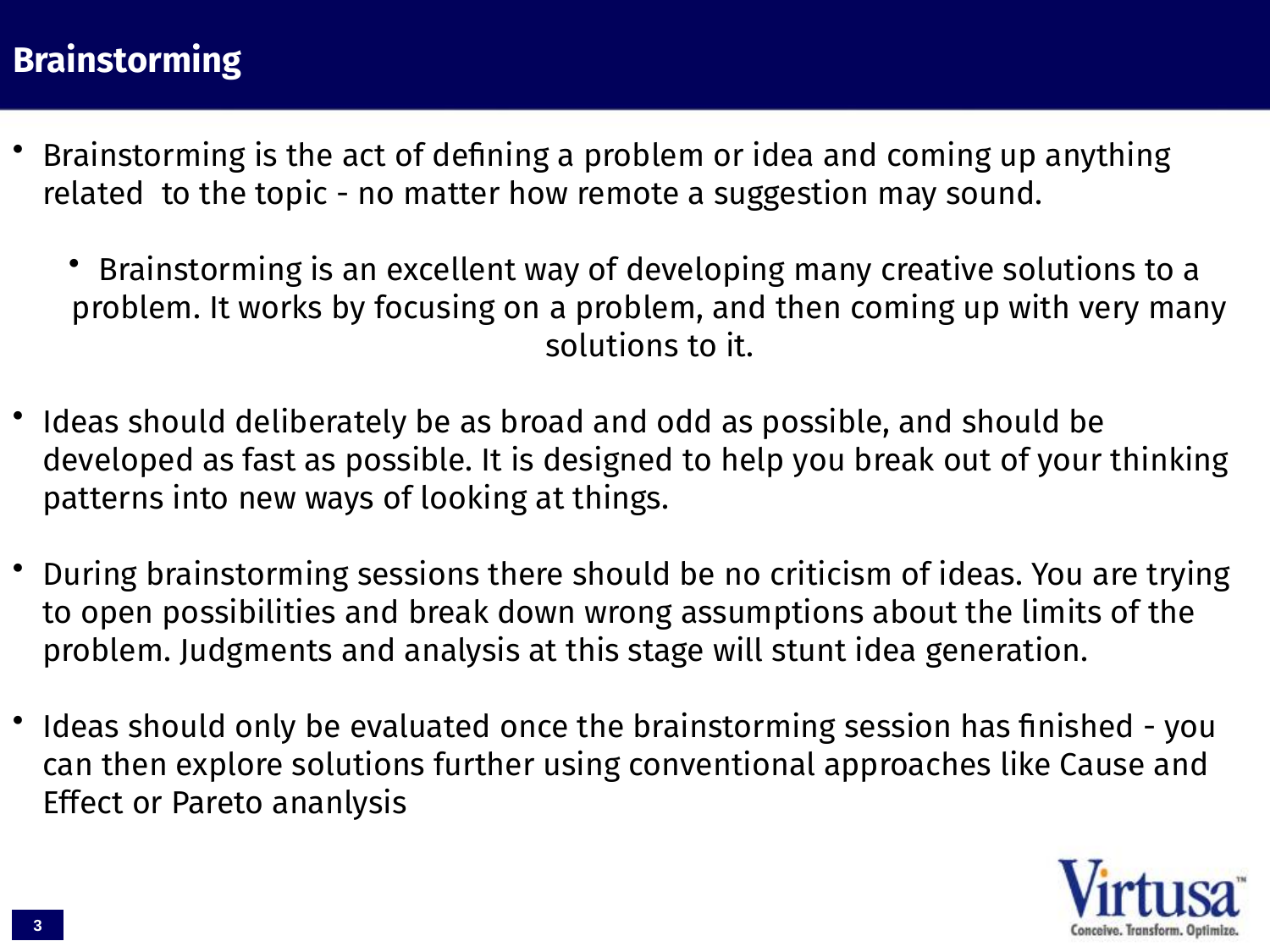

Brainstorming
Brainstorming is the act of defining a problem or idea and coming up anything related  to the topic - no matter how remote a suggestion may sound.

Brainstorming is an excellent way of developing many creative solutions to a problem. It works by focusing on a problem, and then coming up with very many solutions to it.

Ideas should deliberately be as broad and odd as possible, and should be developed as fast as possible. It is designed to help you break out of your thinking patterns into new ways of looking at things.

During brainstorming sessions there should be no criticism of ideas. You are trying to open possibilities and break down wrong assumptions about the limits of the problem. Judgments and analysis at this stage will stunt idea generation.

Ideas should only be evaluated once the brainstorming session has finished - you can then explore solutions further using conventional approaches like Cause and Effect or Pareto ananlysis